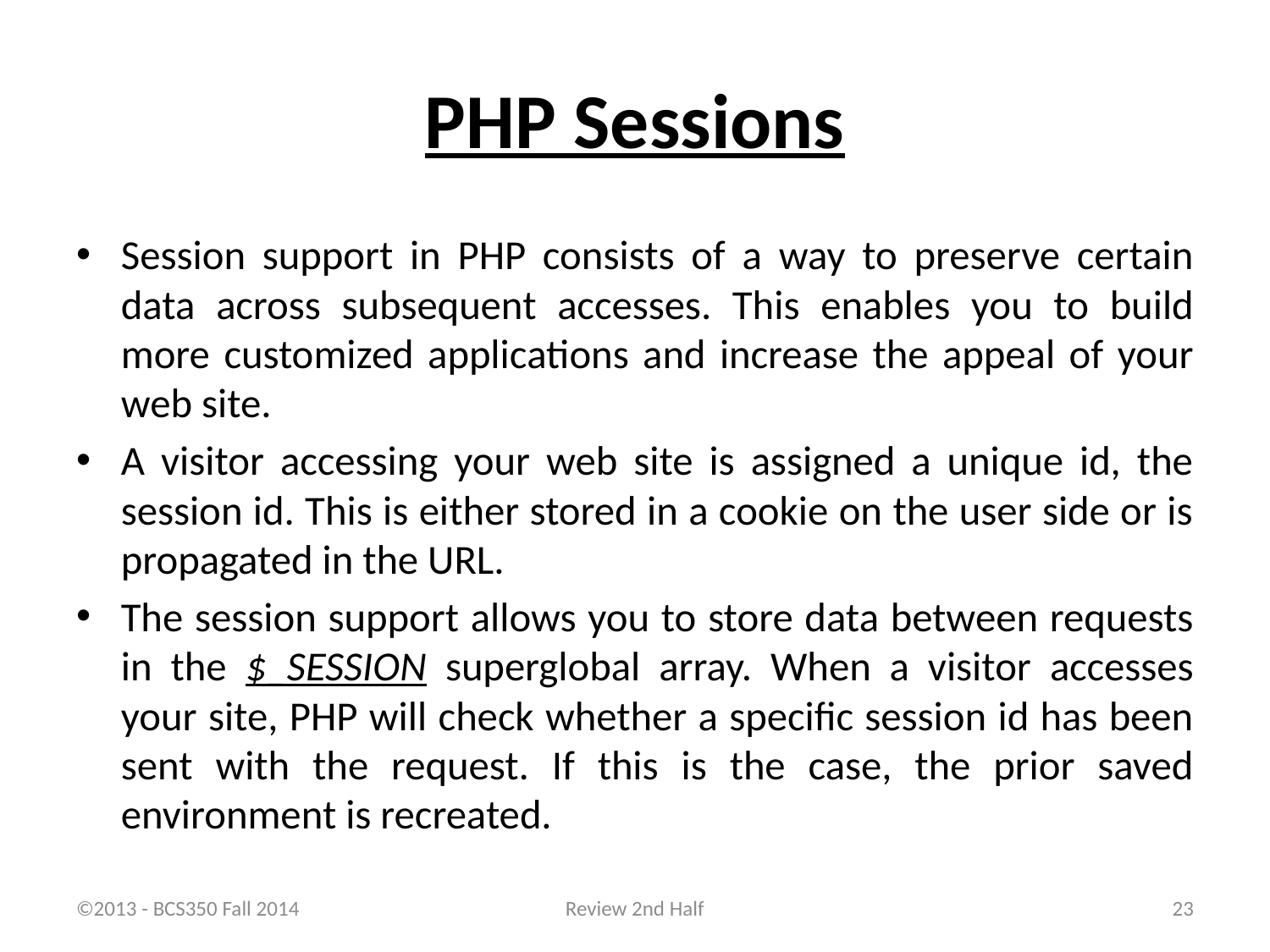

# PHP Sessions
Session support in PHP consists of a way to preserve certain data across subsequent accesses. This enables you to build more customized applications and increase the appeal of your web site.
A visitor accessing your web site is assigned a unique id, the session id. This is either stored in a cookie on the user side or is propagated in the URL.
The session support allows you to store data between requests in the $_SESSION superglobal array. When a visitor accesses your site, PHP will check whether a specific session id has been sent with the request. If this is the case, the prior saved environment is recreated.

©2013 - BCS350 Fall 2014
Review 2nd Half
23